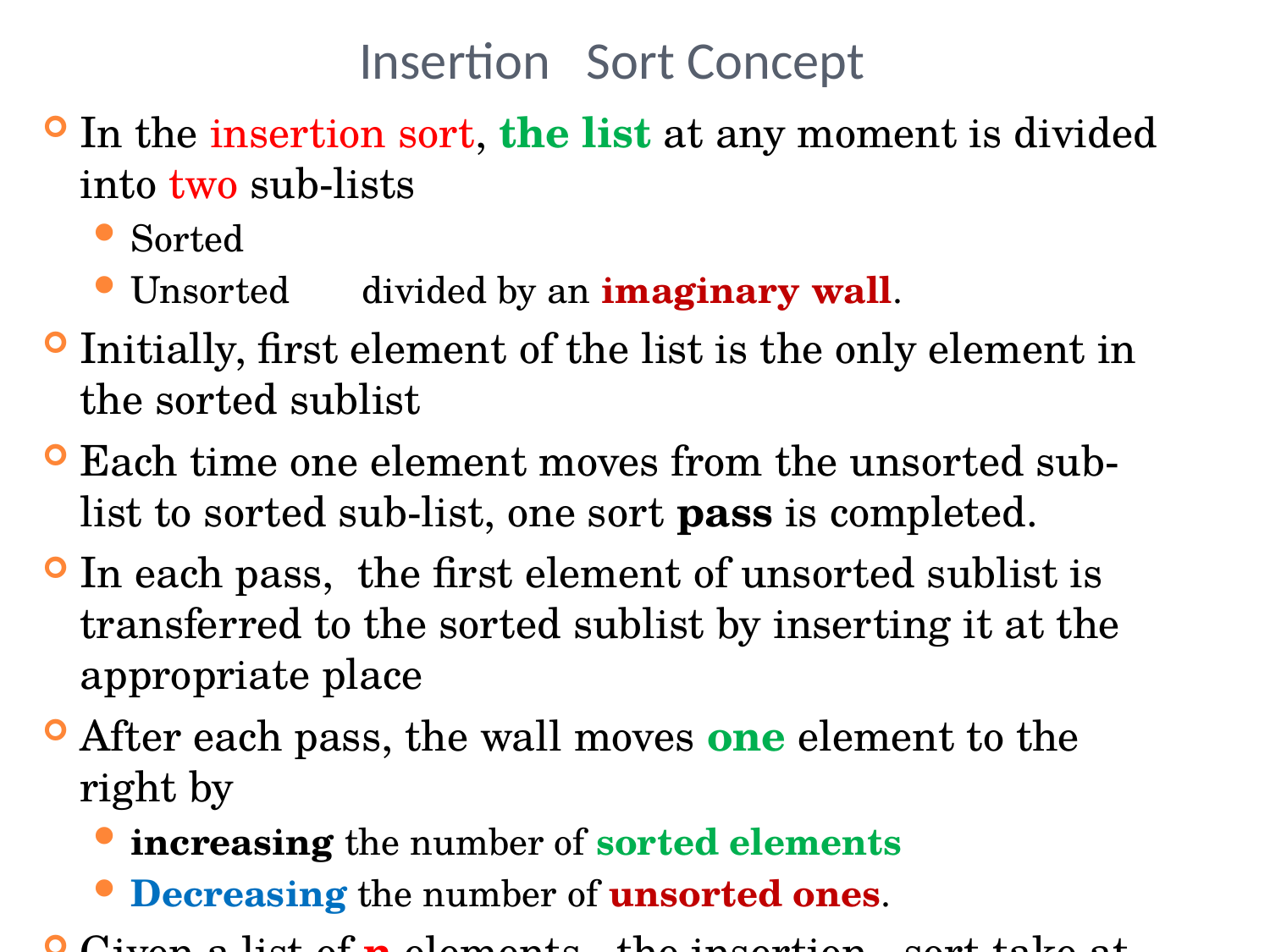

# Insertion   Sort Concept
In the insertion sort, the list at any moment is divided into two sub-lists
Sorted
Unsorted       divided by an imaginary wall.
Initially, first element of the list is the only element in the sorted sublist
Each time one element moves from the unsorted sub-list to sorted sub-list, one sort pass is completed.
In each pass,  the first element of unsorted sublist is transferred to the sorted sublist by inserting it at the appropriate place
After each pass, the wall moves one element to the right by
increasing the number of sorted elements
Decreasing the number of unsorted ones.
Given a list of n elements , the insertion   sort take at most n-1 passes to sort the data completely.